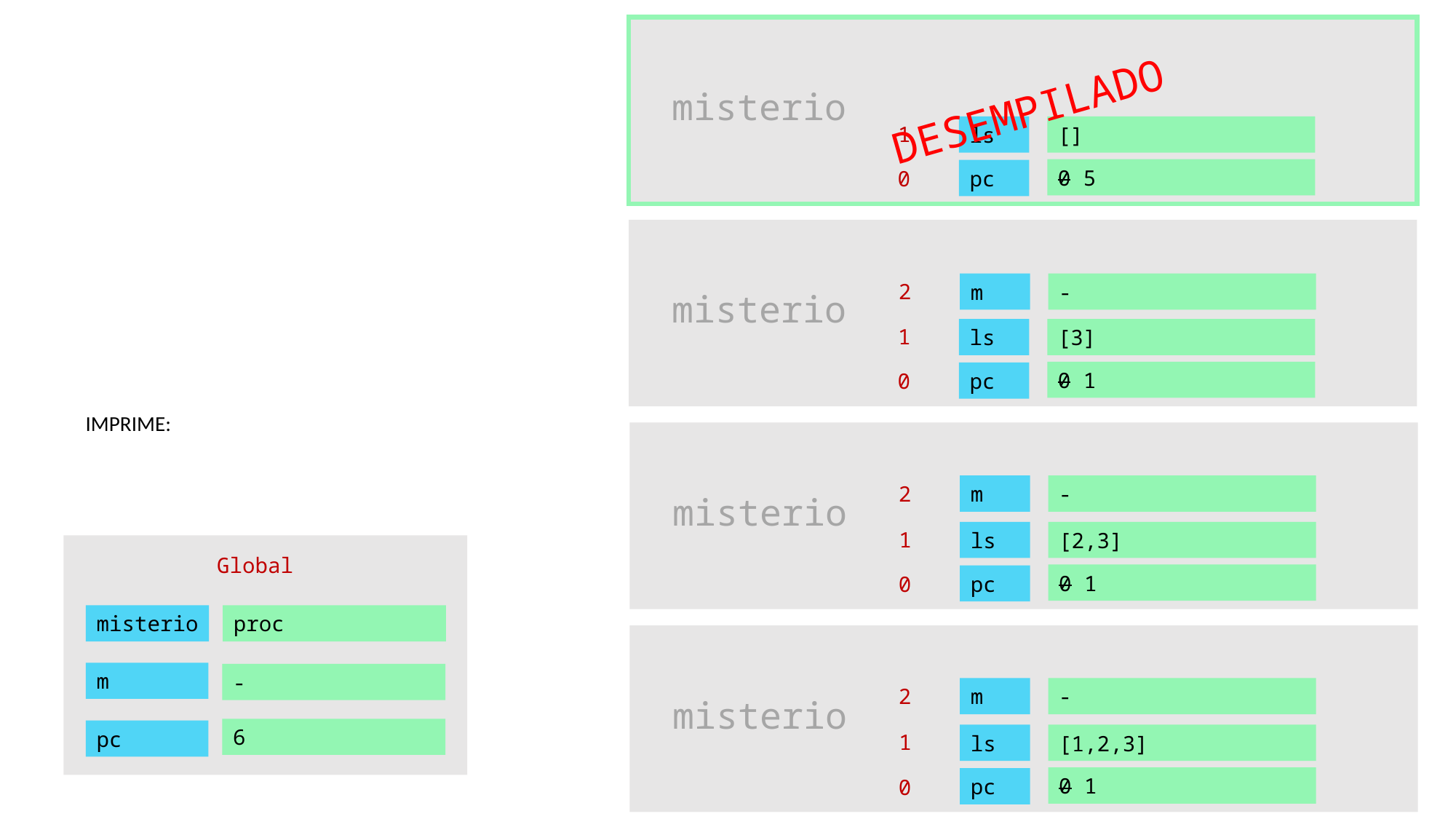

DESEMPILADO
misterio
1
[]
ls
0 5
pc
0

2
m
-
misterio
1
[3]
ls
0 1
pc
0
IMPRIME:

2
m
-
misterio
1
[2,3]
ls

Global
0 1
pc
0
misterio
proc

m
-
2
m
-
misterio
6
pc
1
[1,2,3]
ls
0 1
pc
0